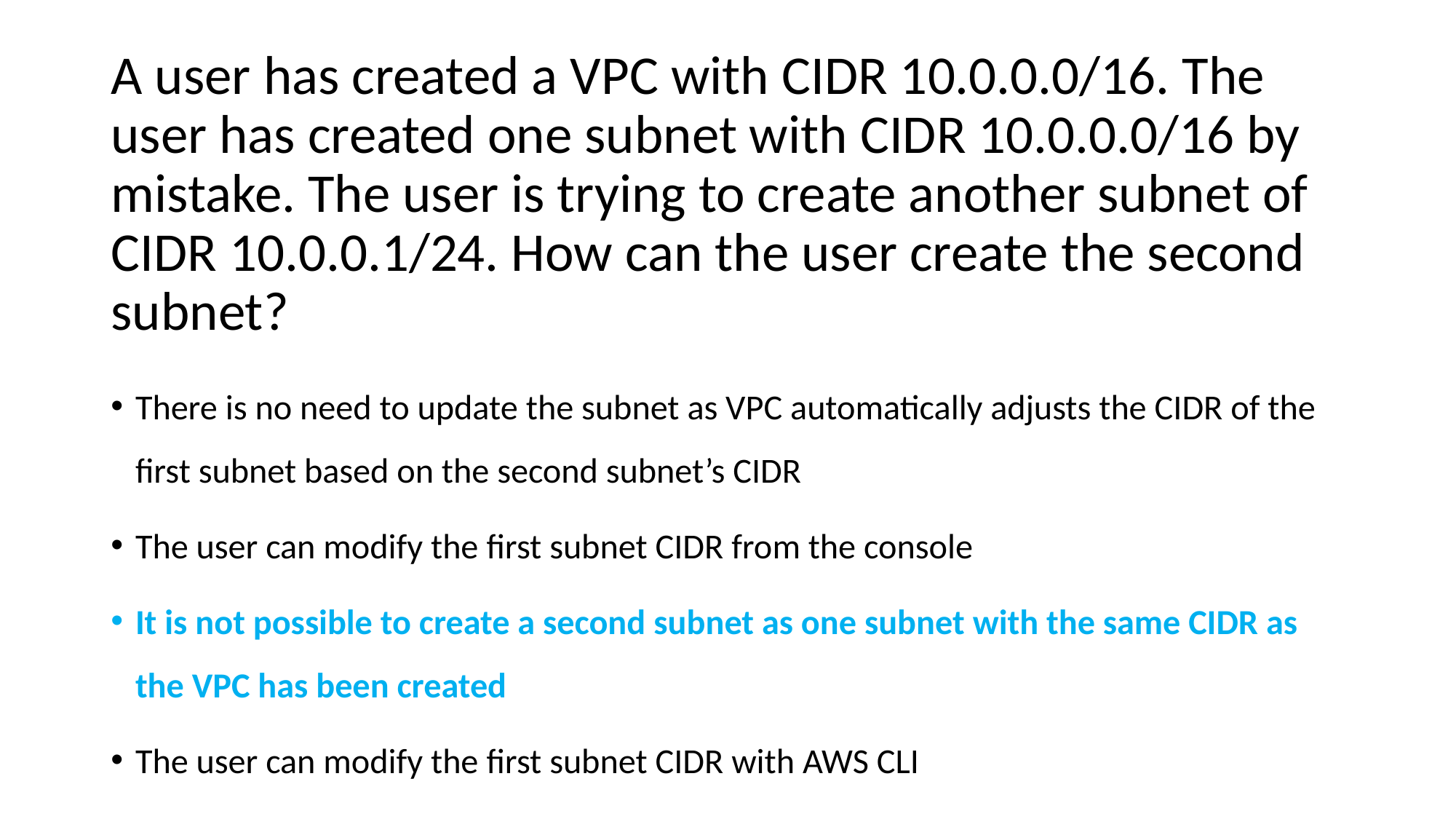

# A user has created a VPC with CIDR 10.0.0.0/16. The user has created one subnet with CIDR 10.0.0.0/16 by mistake. The user is trying to create another subnet of CIDR 10.0.0.1/24. How can the user create the second subnet?
There is no need to update the subnet as VPC automatically adjusts the CIDR of the first subnet based on the second subnet’s CIDR
The user can modify the first subnet CIDR from the console
It is not possible to create a second subnet as one subnet with the same CIDR as the VPC has been created
The user can modify the first subnet CIDR with AWS CLI